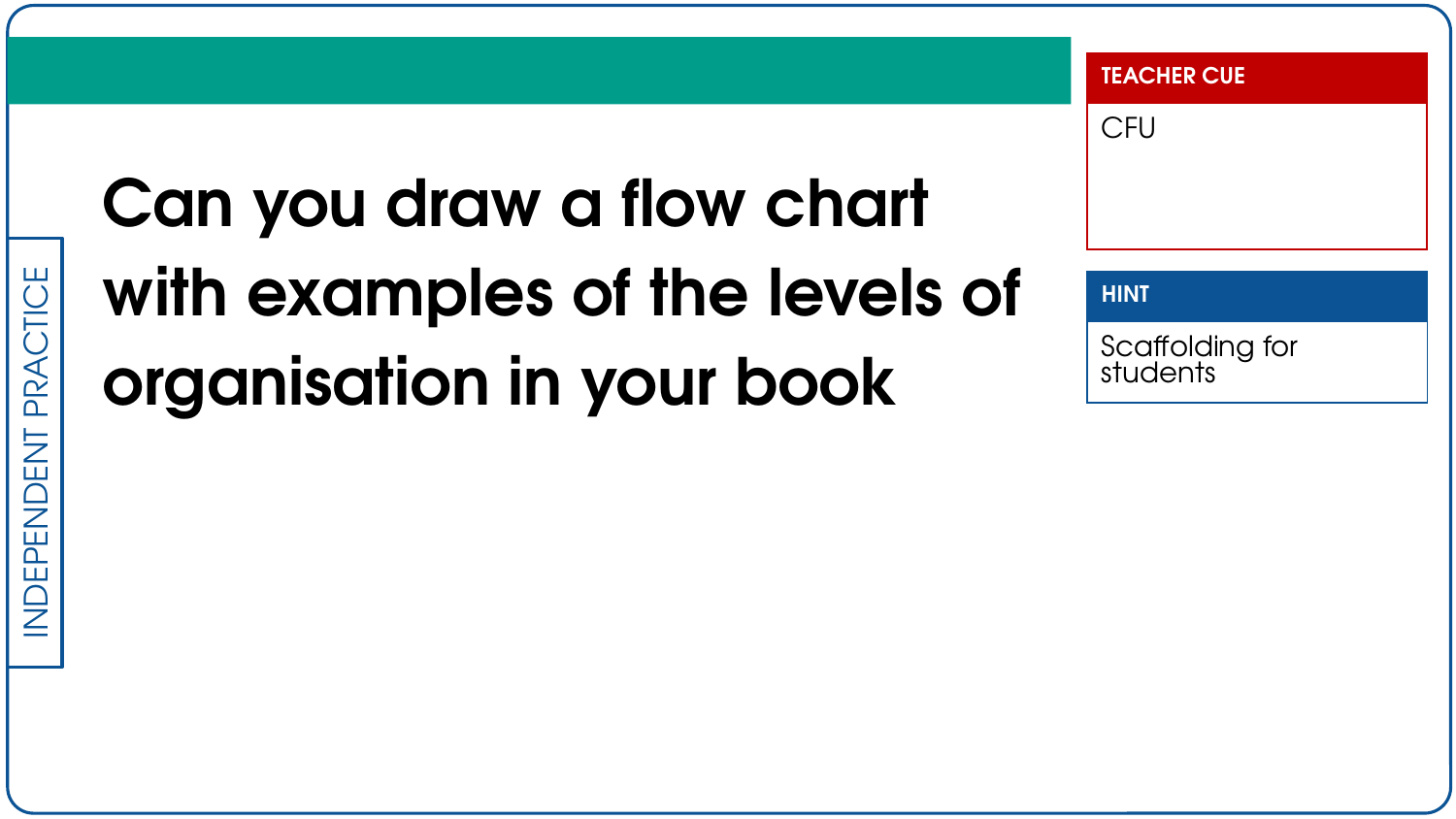

| TEACHER CUE |
| --- |
| CFU |
Can you draw a flow chart with examples of the levels of organisation in your book
| HINT |
| --- |
| Scaffolding for students |